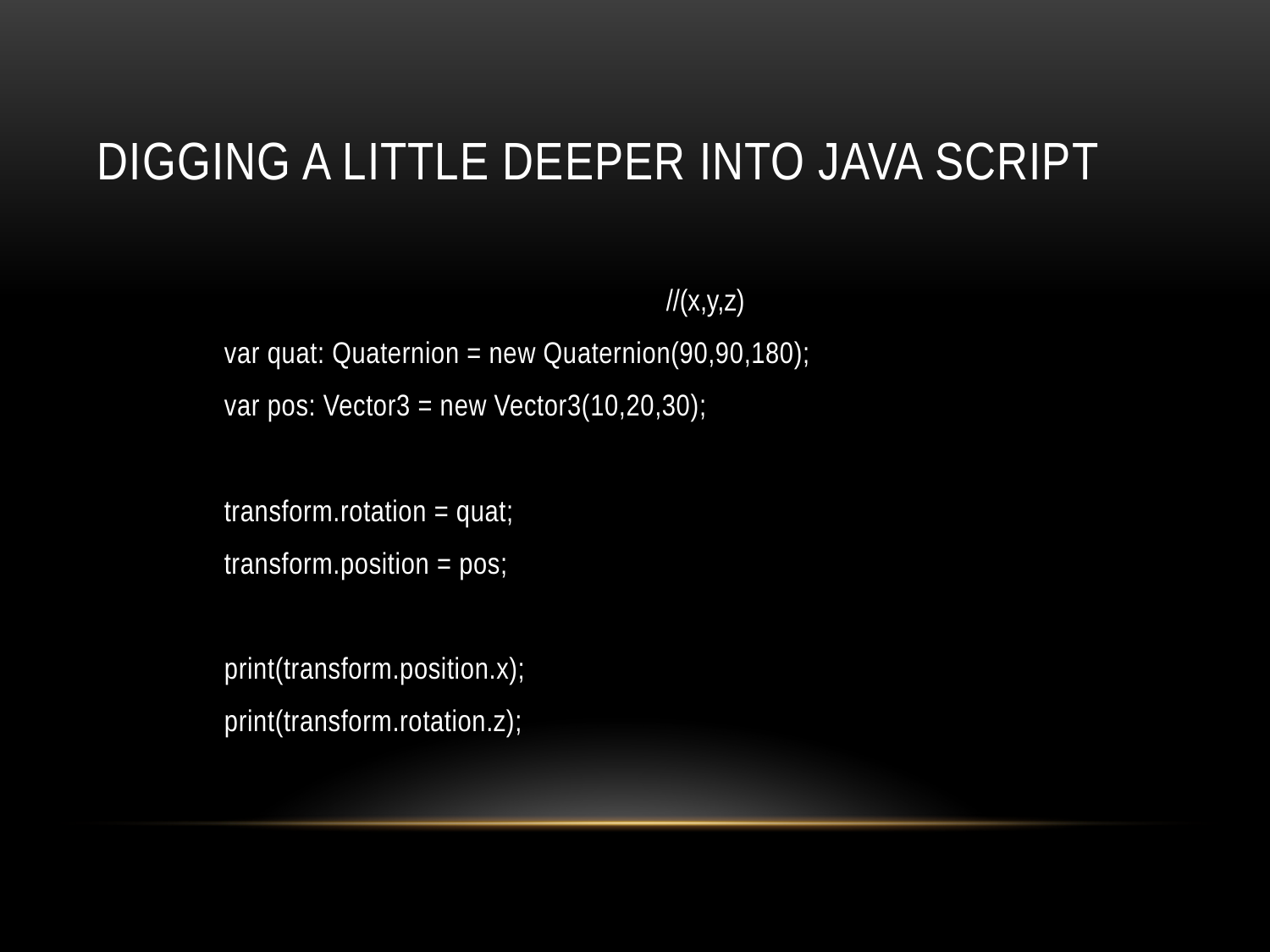

# Digging a little deeper into java script

         //(x,y,z)
	var quat: Quaternion = new Quaternion(90,90,180);
	var pos: Vector3 = new Vector3(10,20,30);

	transform.rotation = quat;
	transform.position = pos;

	print(transform.position.x);
	print(transform.rotation.z);